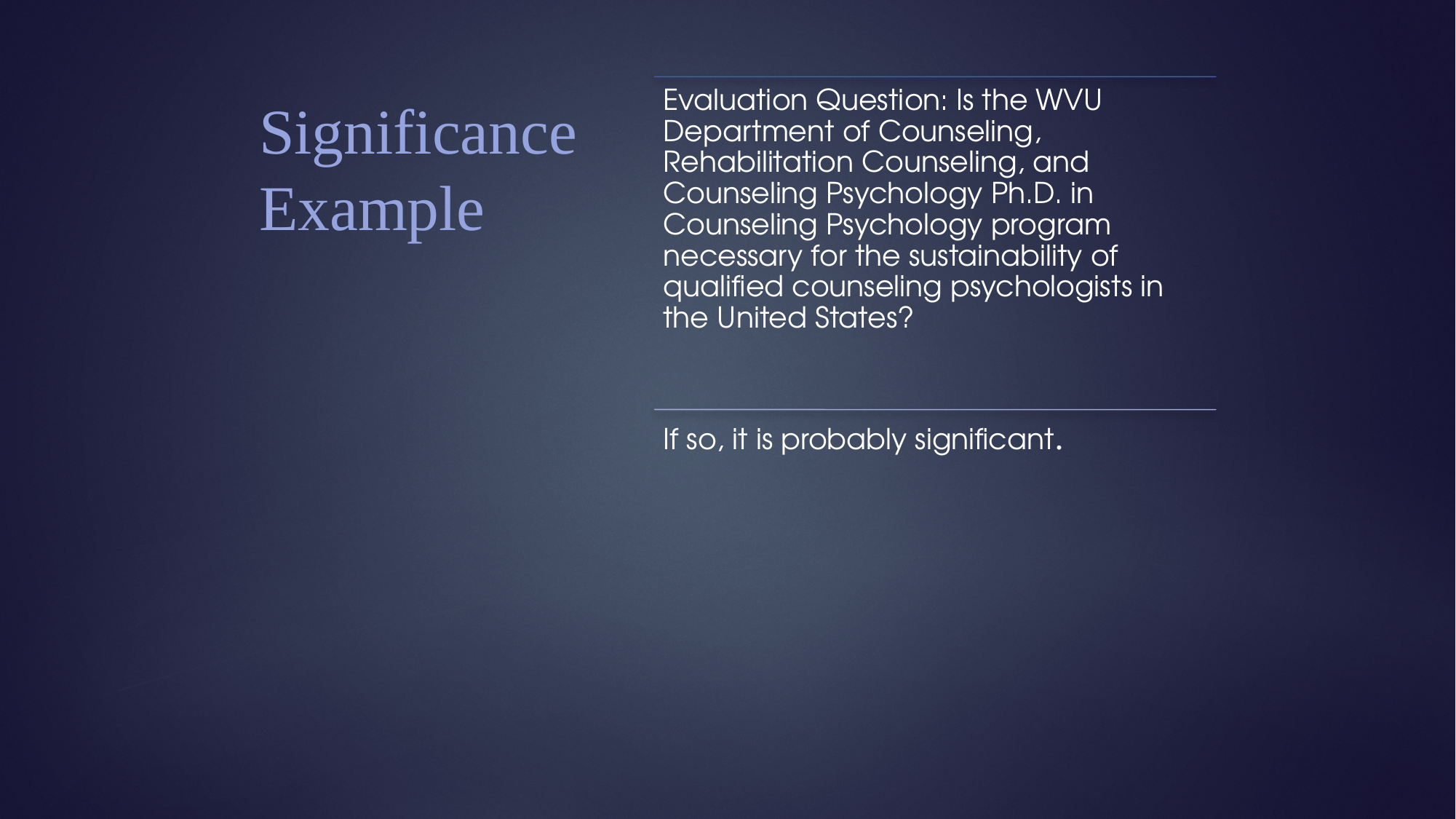

Evaluation Question: Is the WVU Department of Counseling, Rehabilitation Counseling, and Counseling Psychology Ph.D. in Counseling Psychology program necessary for the sustainability of qualified counseling psychologists in the United States?
If so, it is probably significant.
# Significance Example